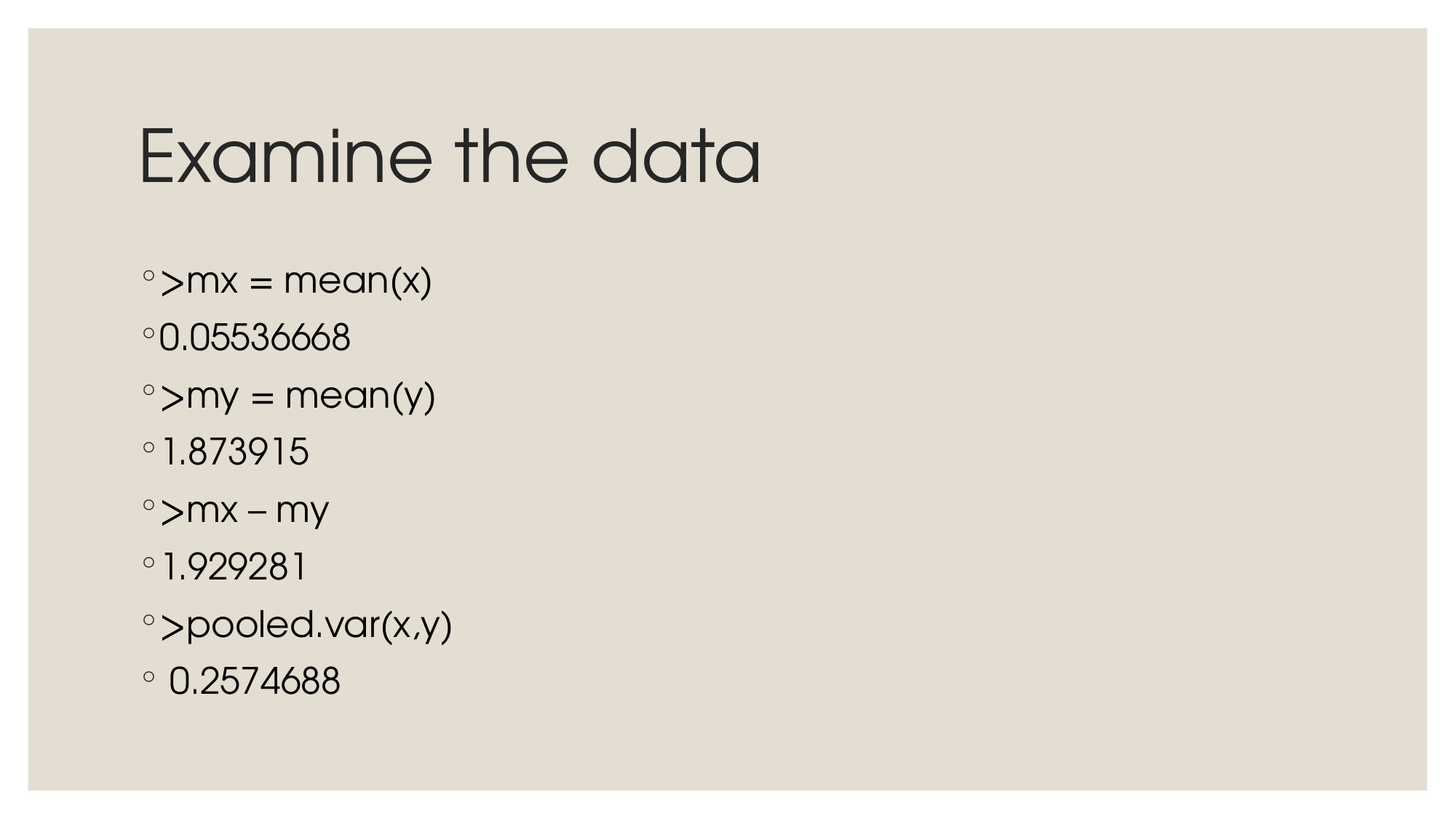

# Examine the data
>mx = mean(x)
0.05536668
>my = mean(y)
1.873915
>mx – my
1.929281
>pooled.var(x,y)
 0.2574688